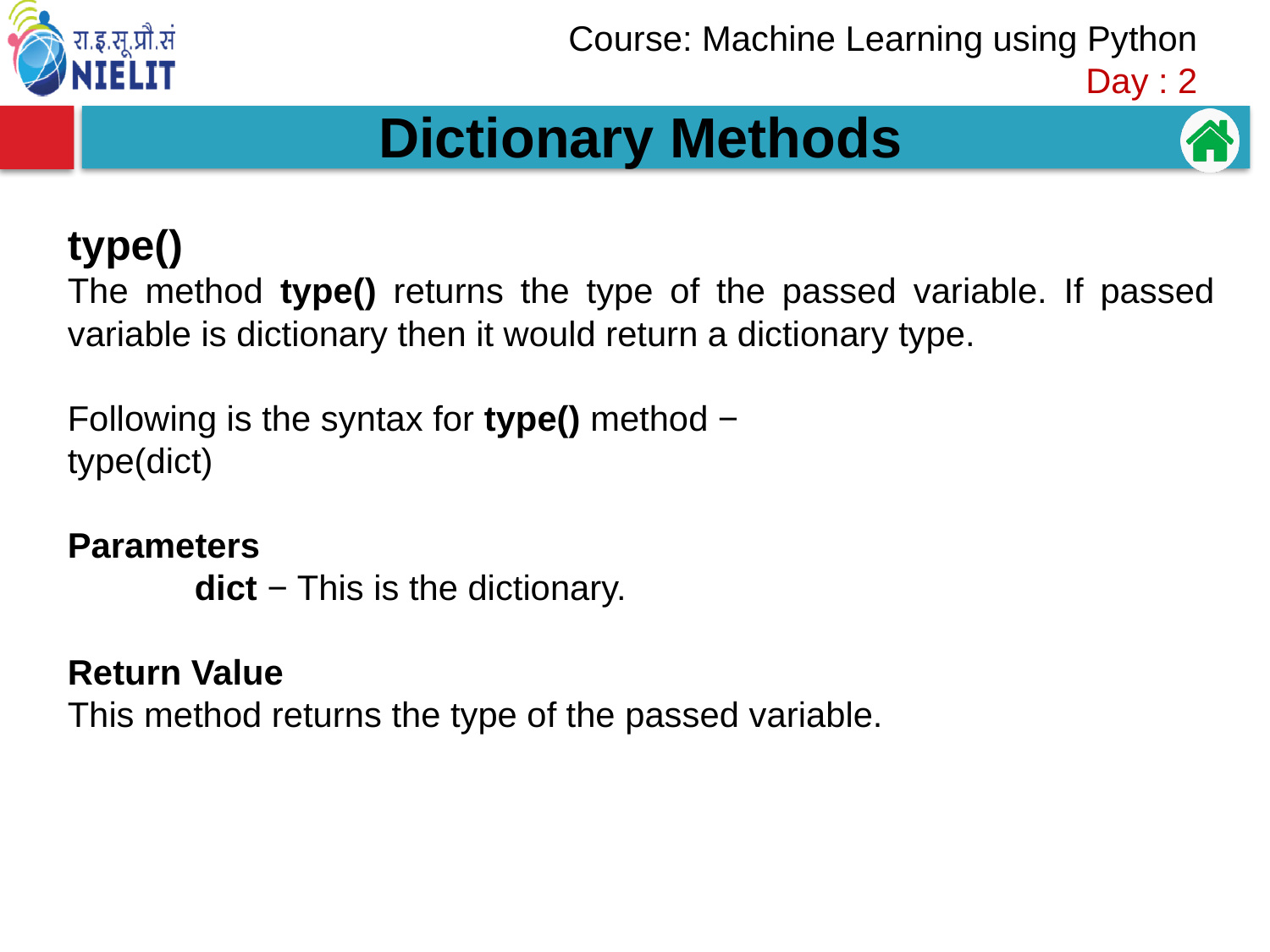

Dictionary Methods
type()
The method type() returns the type of the passed variable. If passed variable is dictionary then it would return a dictionary type.

Following is the syntax for type() method −
type(dict)

Parameters
	dict − This is the dictionary.

Return Value
This method returns the type of the passed variable.